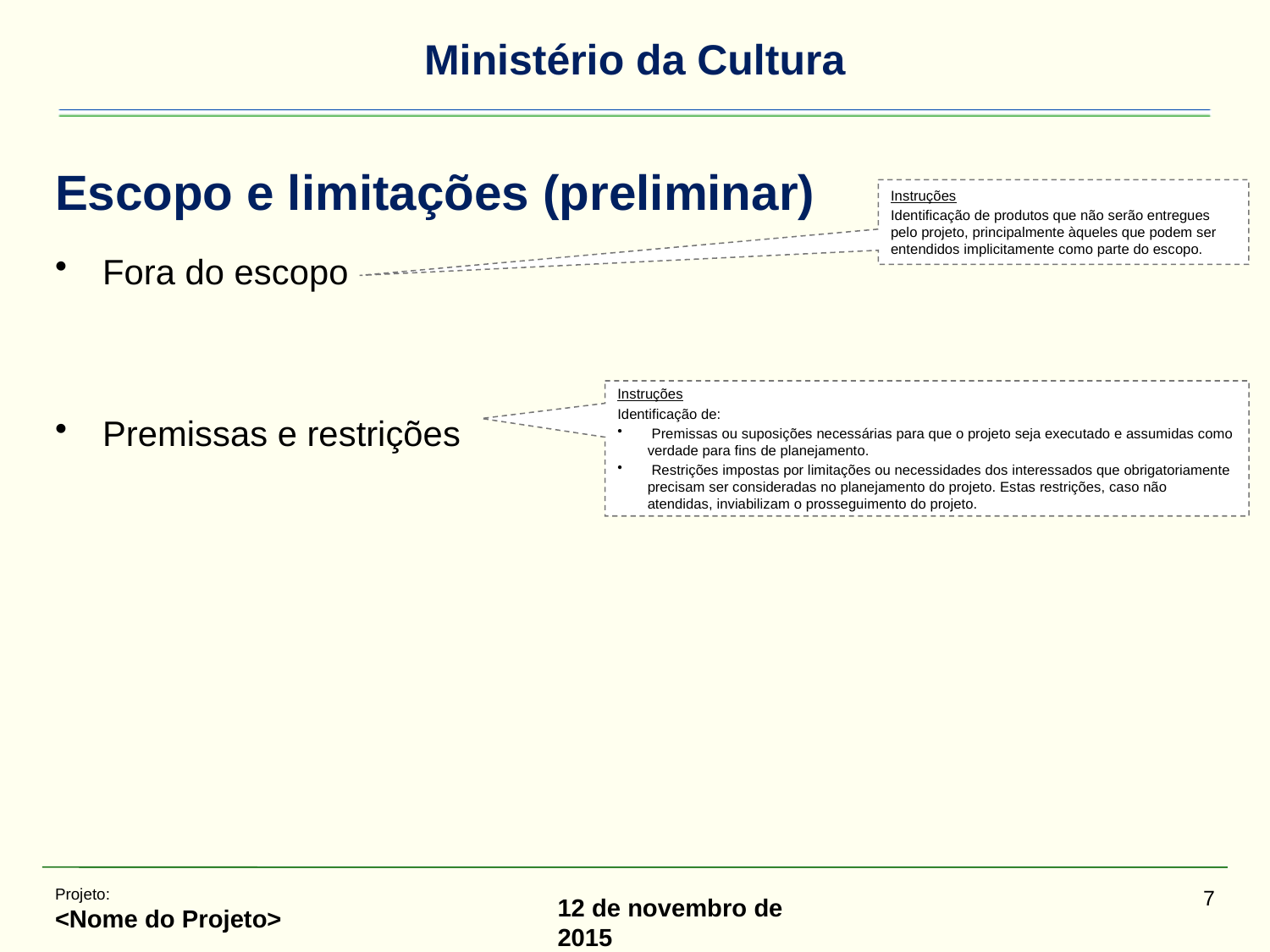

# Escopo e limitações (preliminar)
Instruções
Identificação de produtos que não serão entregues pelo projeto, principalmente àqueles que podem ser entendidos implicitamente como parte do escopo.
Fora do escopo

Premissas e restrições

Instruções
Identificação de:
 Premissas ou suposições necessárias para que o projeto seja executado e assumidas como verdade para fins de planejamento.
 Restrições impostas por limitações ou necessidades dos interessados que obrigatoriamente precisam ser consideradas no planejamento do projeto. Estas restrições, caso não atendidas, inviabilizam o prosseguimento do projeto.
Projeto:
<Nome do Projeto>
7